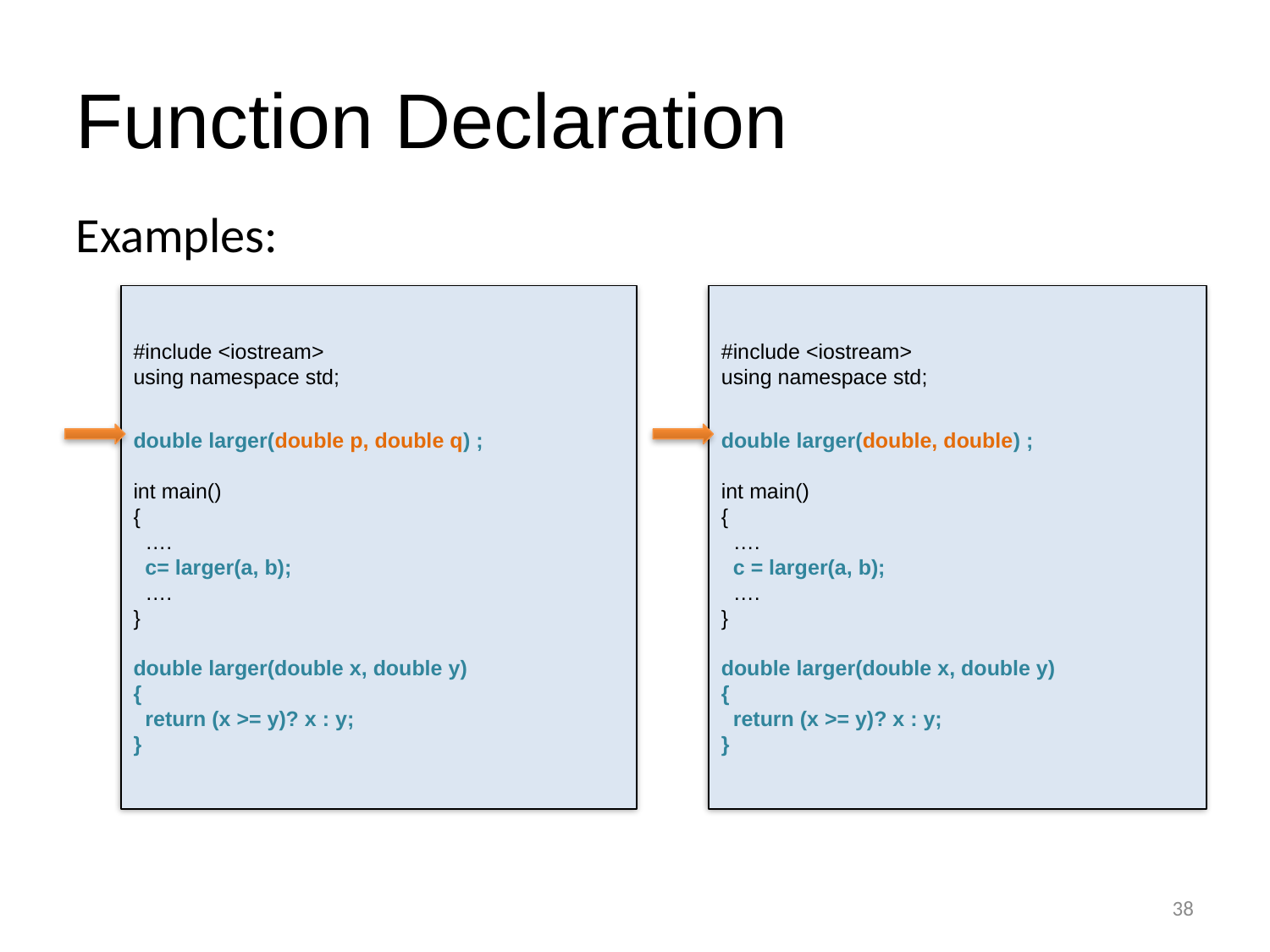

Function Declaration
Examples:
#include <iostream>
using namespace std;
double larger(double p, double q) ;

int main()
{
  ….
  c= larger(a, b);
  ….
}

double larger(double x, double y)
{
  return (x >= y)? x : y;
}
#include <iostream>
using namespace std;
double larger(double, double) ;

int main()
{
  ….
  c = larger(a, b);
  ….
}

double larger(double x, double y)
{
  return (x >= y)? x : y;
}

38